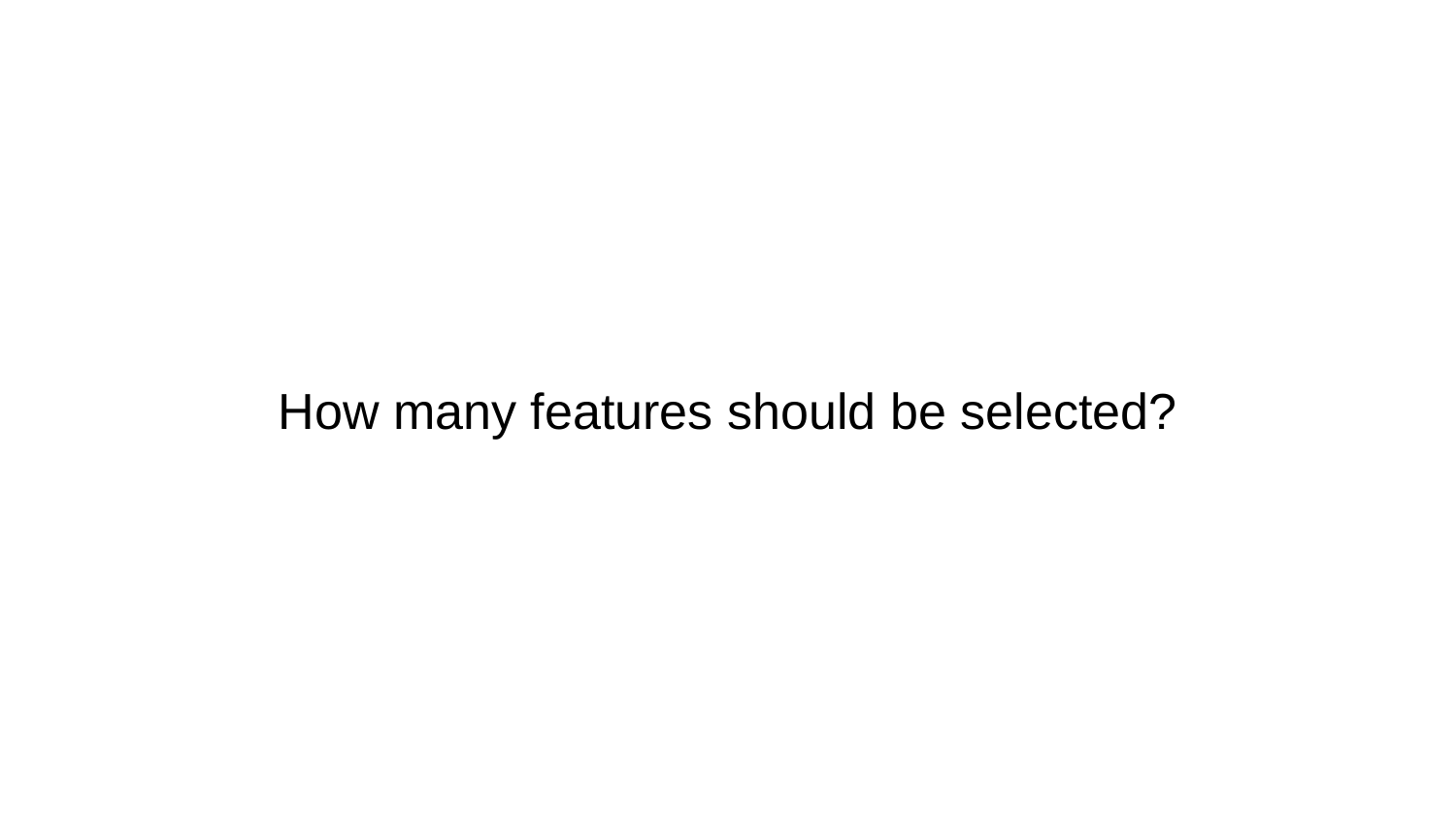

# How many features should be selected?